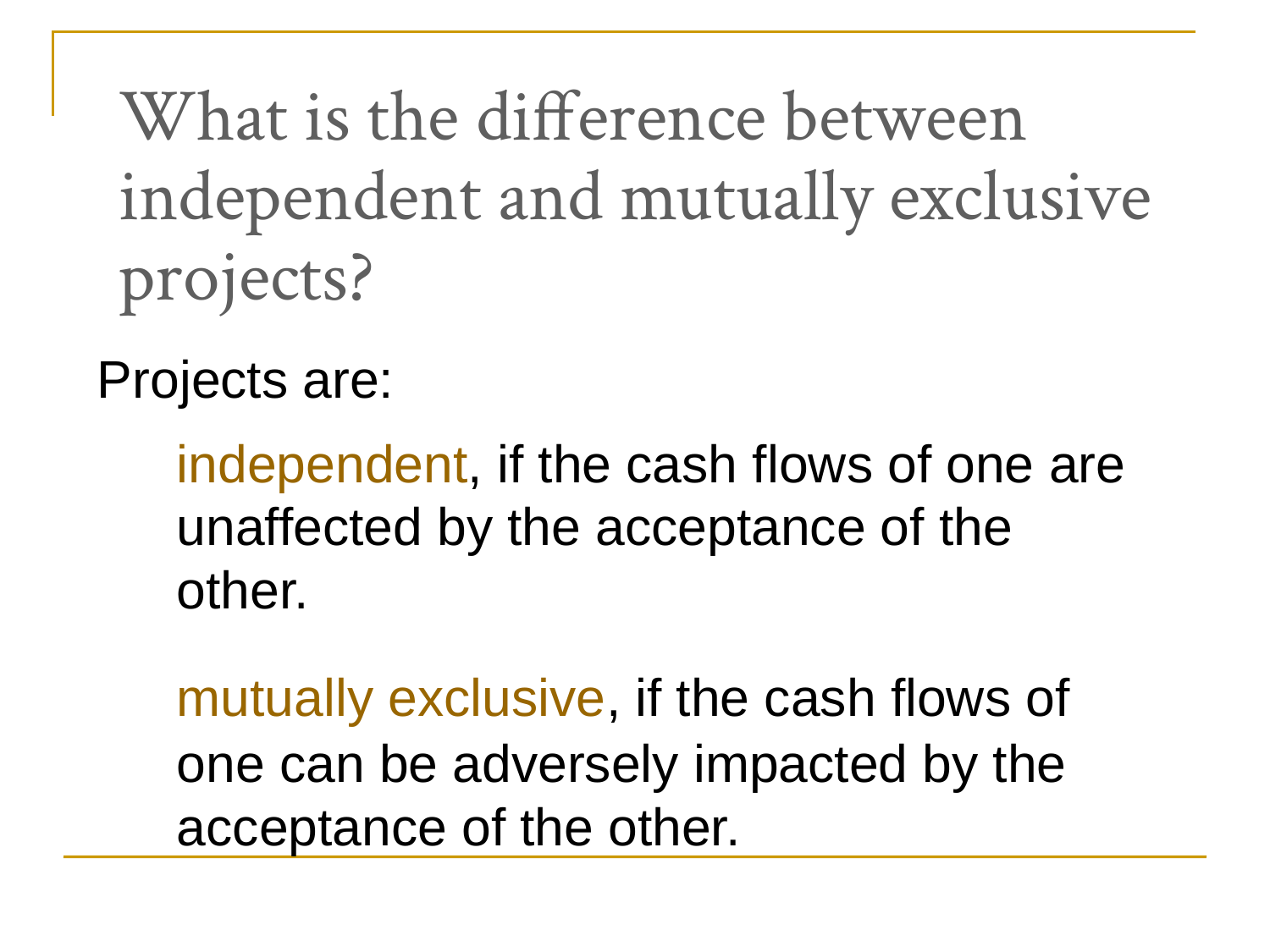

# What is the difference between independent and mutually exclusive projects?
Projects are:
	independent, if the cash flows of one are unaffected by the acceptance of the other.
	mutually exclusive, if the cash flows of one can be adversely impacted by the acceptance of the other.